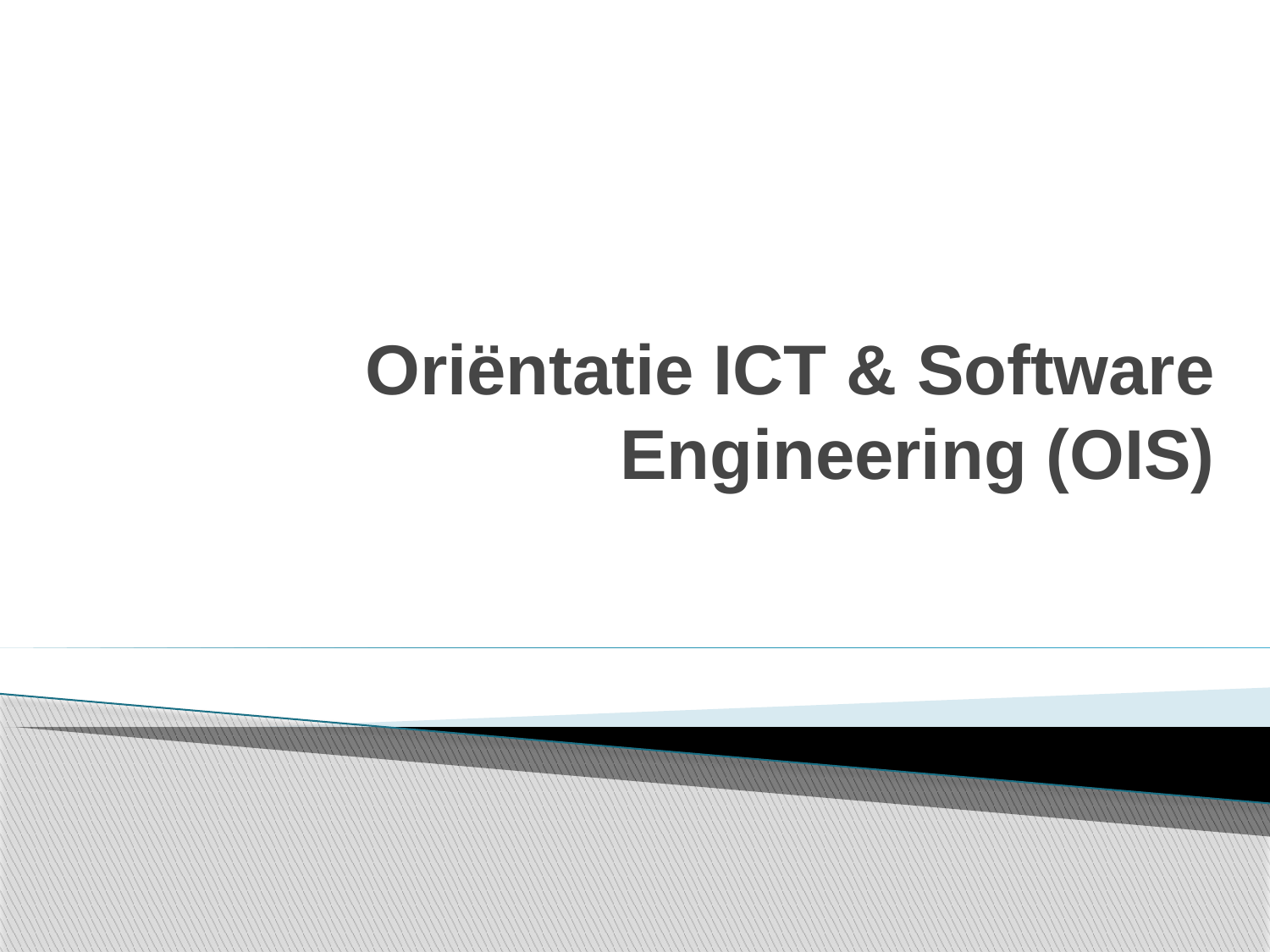

# Oriëntatie ICT & Software Engineering (OIS)